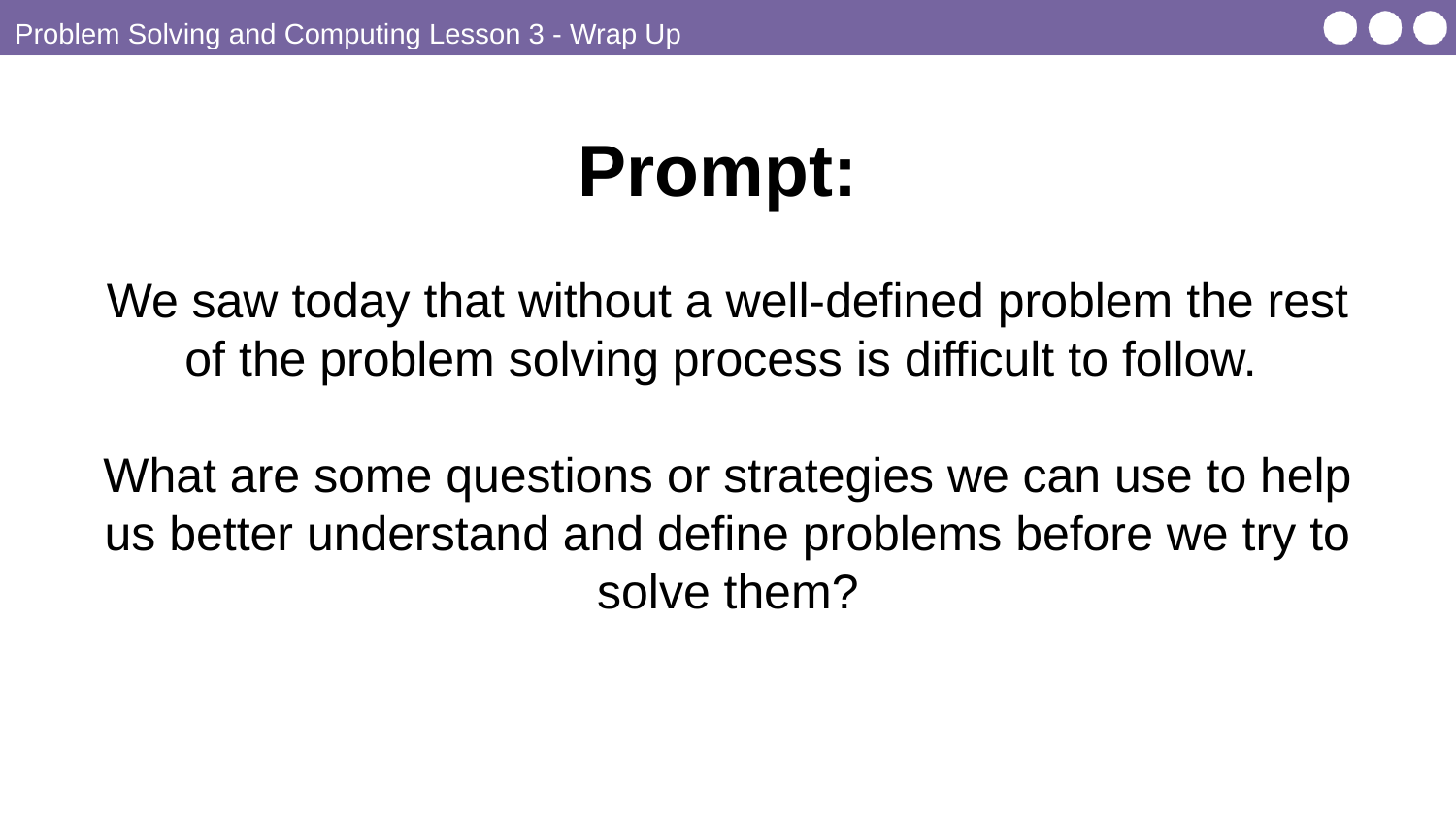

Problem Solving and Computing Lesson 3 - Wrap Up
Prompt:

We saw today that without a well-defined problem the rest of the problem solving process is difficult to follow.

What are some questions or strategies we can use to help us better understand and define problems before we try to solve them?